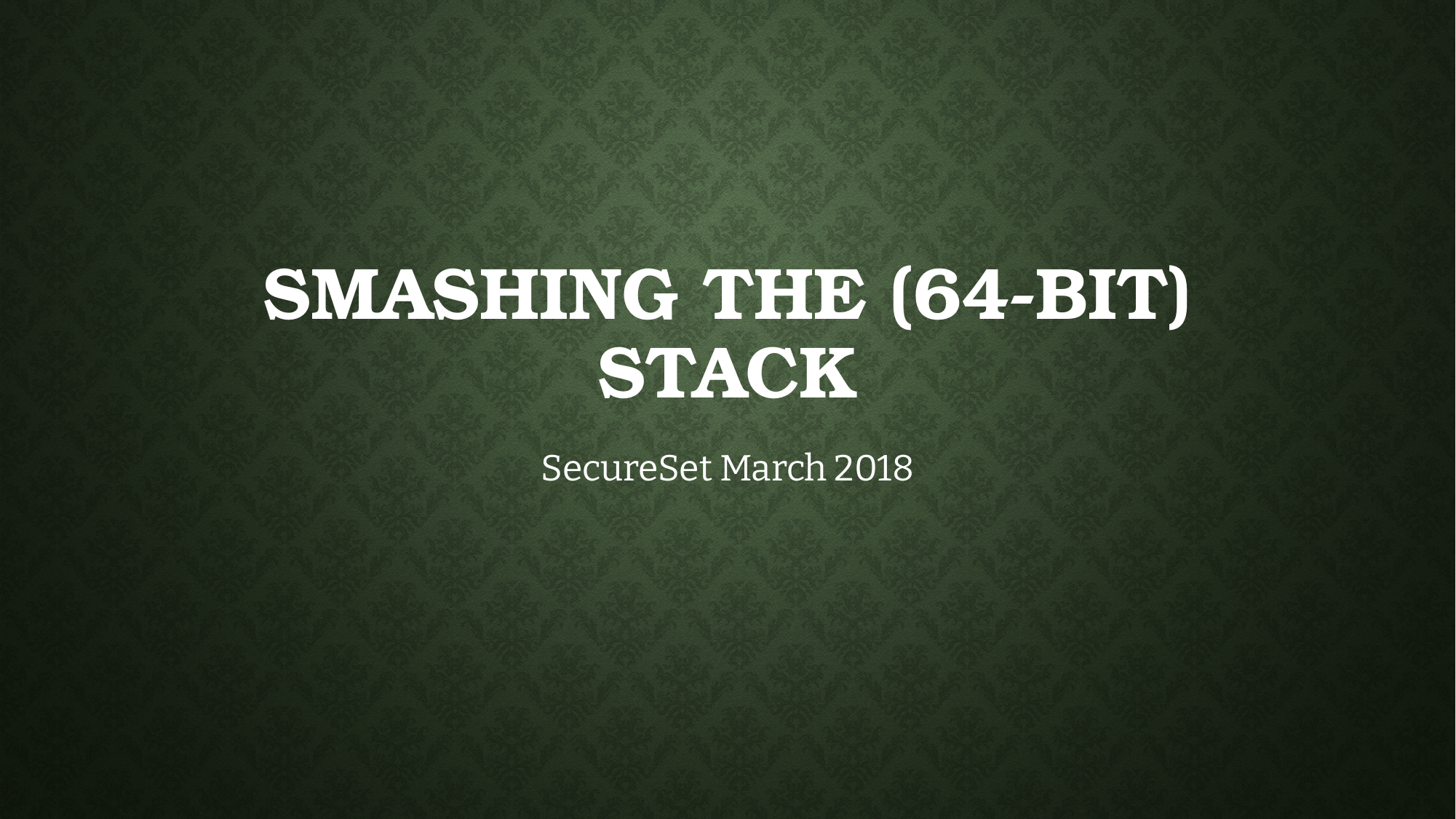

# Smashing the (64-bit) Stack
SecureSet March 2018